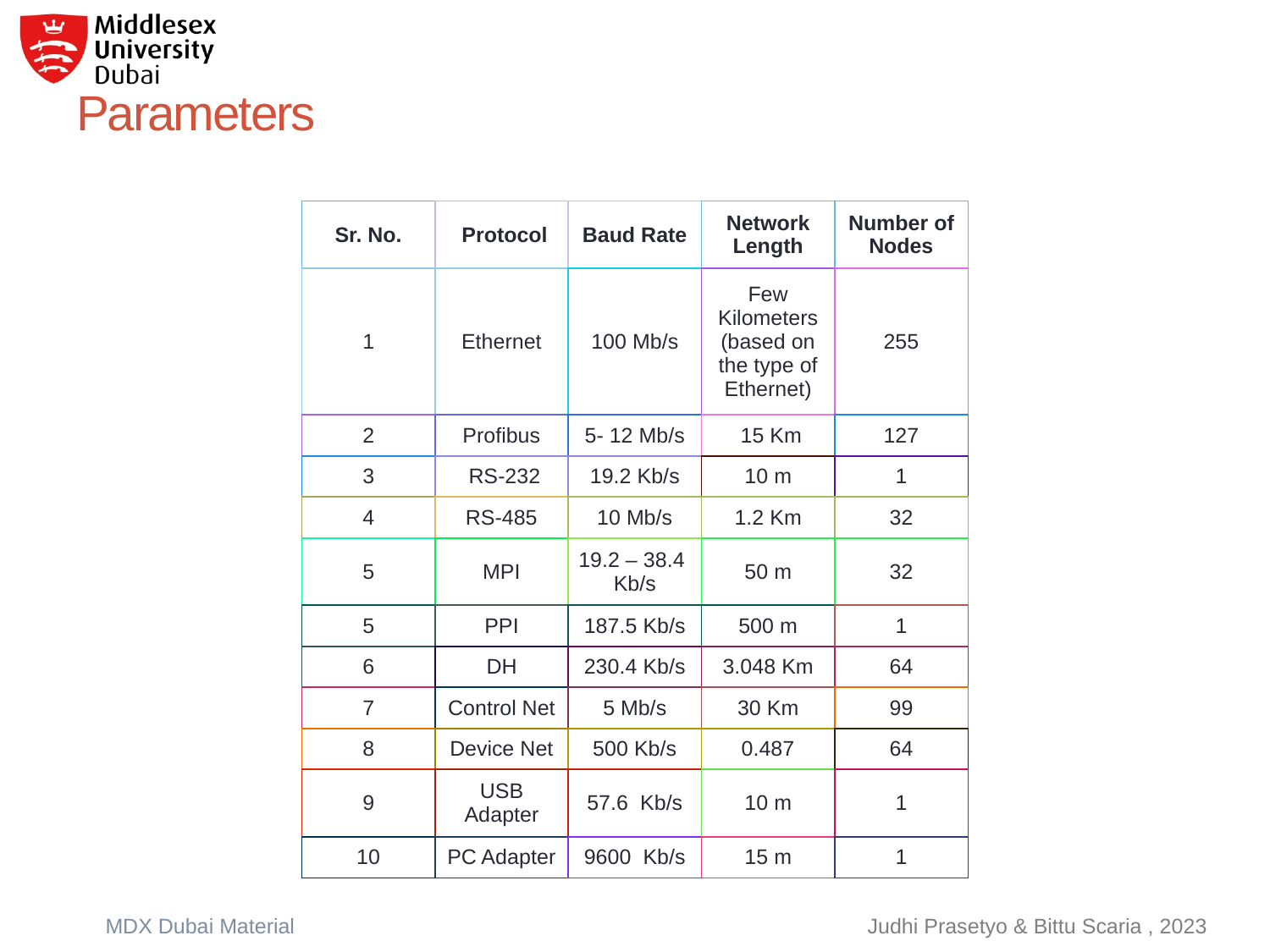

# Parameters
| Sr. No. | Protocol | Baud Rate | Network Length | Number of Nodes |
| --- | --- | --- | --- | --- |
| 1 | Ethernet | 100 Mb/s | Few Kilometers (based on the type of Ethernet) | 255 |
| 2 | Profibus | 5- 12 Mb/s | 15 Km | 127 |
| 3 | RS-232 | 19.2 Kb/s | 10 m | 1 |
| 4 | RS-485 | 10 Mb/s | 1.2 Km | 32 |
| 5 | MPI | 19.2 – 38.4  Kb/s | 50 m | 32 |
| 5 | PPI | 187.5 Kb/s | 500 m | 1 |
| 6 | DH | 230.4 Kb/s | 3.048 Km | 64 |
| 7 | Control Net | 5 Mb/s | 30 Km | 99 |
| 8 | Device Net | 500 Kb/s | 0.487 | 64 |
| 9 | USB Adapter | 57.6  Kb/s | 10 m | 1 |
| 10 | PC Adapter | 9600  Kb/s | 15 m | 1 |